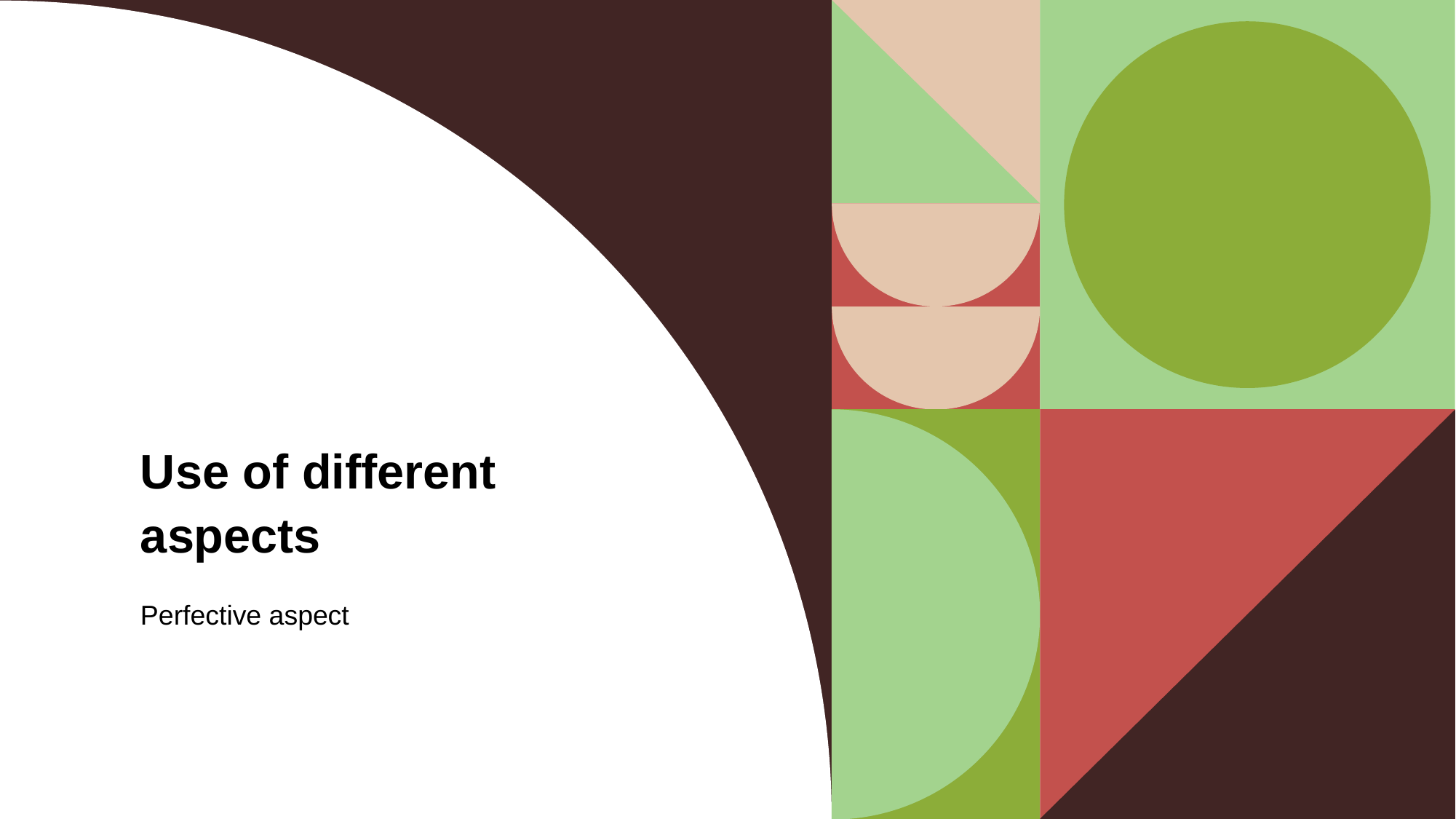

# Use of different aspects

Perfective aspect